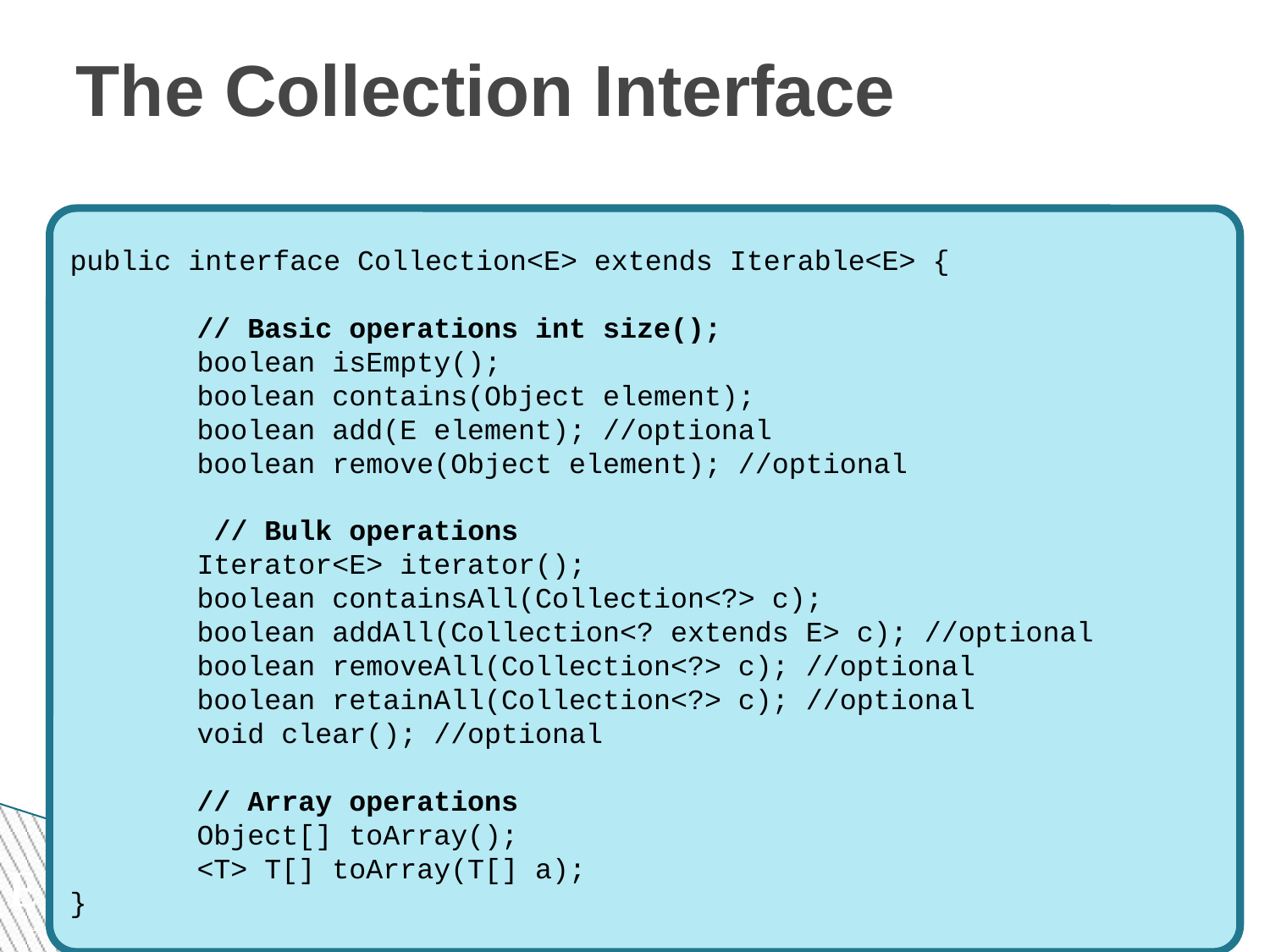

The Collection Interface

public interface Collection<E> extends Iterable<E> {

	// Basic operations int size();
	boolean isEmpty();
	boolean contains(Object element);
	boolean add(E element); //optional
	boolean remove(Object element); //optional

	 // Bulk operations
	Iterator<E> iterator();
	boolean containsAll(Collection<?> c);
	boolean addAll(Collection<? extends E> c); //optional
	boolean removeAll(Collection<?> c); //optional
	boolean retainAll(Collection<?> c); //optional
	void clear(); //optional

	// Array operations
	Object[] toArray();
	<T> T[] toArray(T[] a);
}